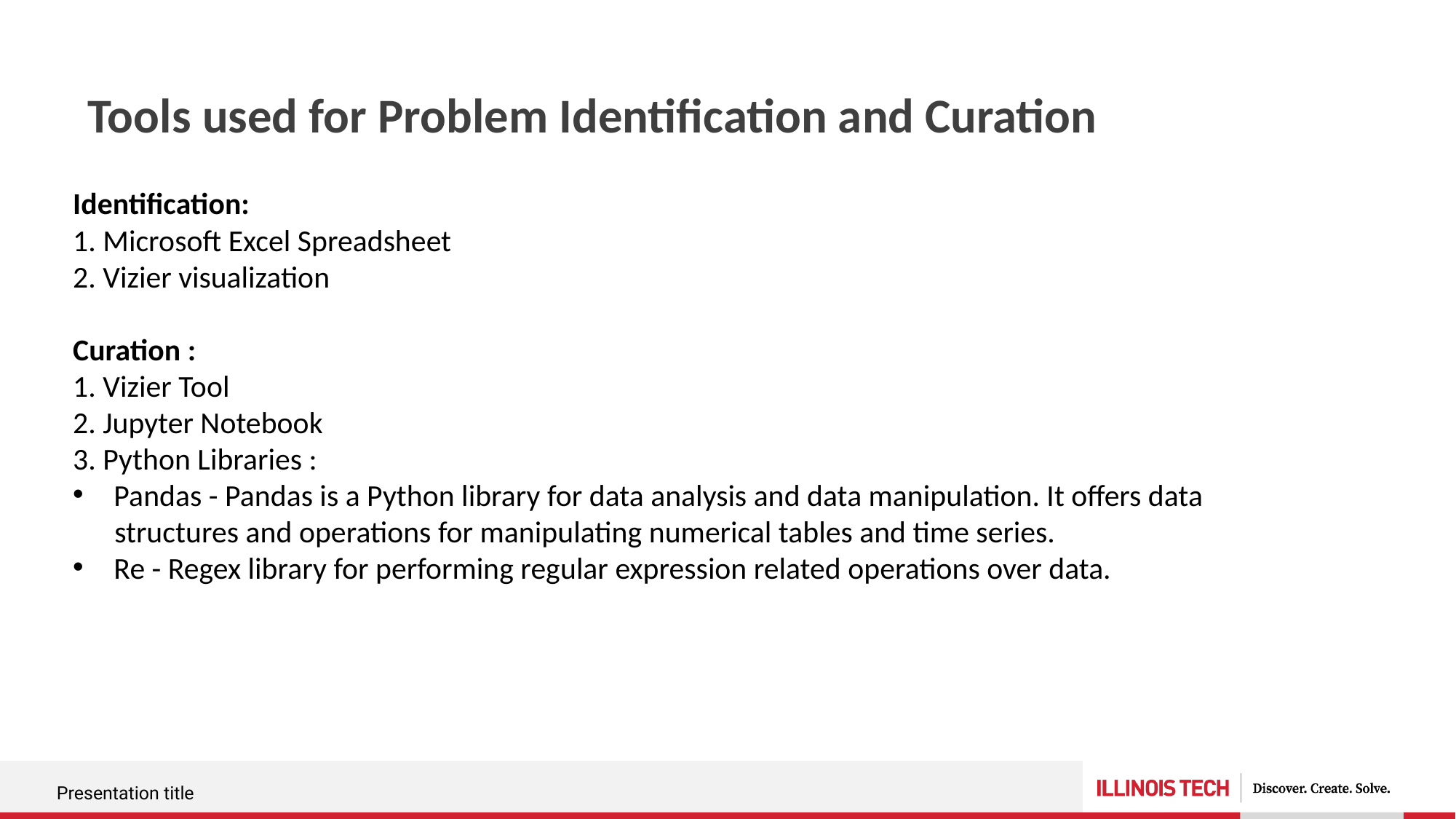

Tools used for Problem Identification and Curation
Identification:
1. Microsoft Excel Spreadsheet
2. Vizier visualization

Curation :
1. Vizier Tool
2. Jupyter Notebook
3. Python Libraries :
Pandas - Pandas is a Python library for data analysis and data manipulation. It offers data
      structures and operations for manipulating numerical tables and time series.
Re - Regex library for performing regular expression related operations over data.